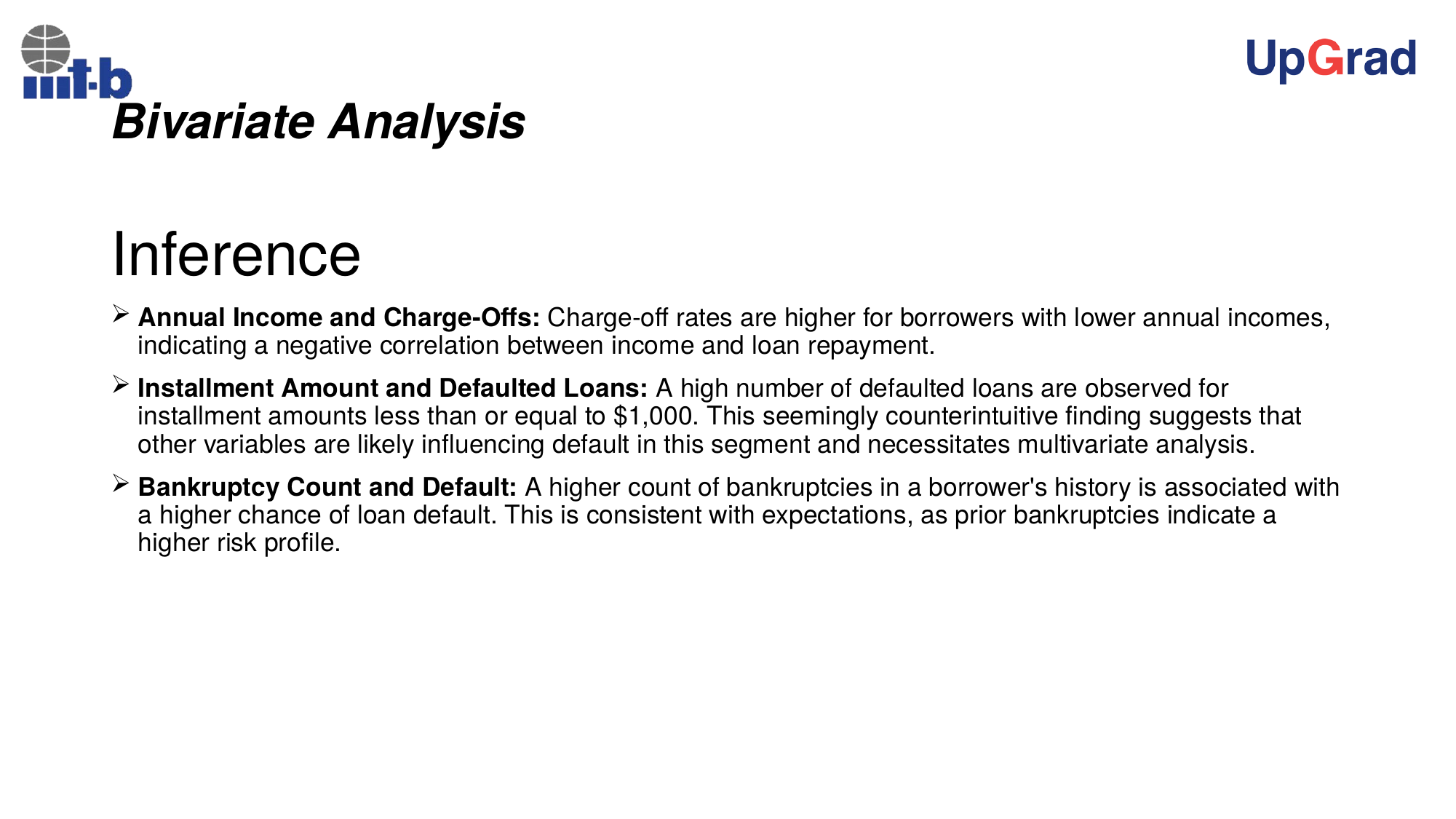

# Bivariate Analysis
Inference
Annual Income and Charge-Offs: Charge-off rates are higher for borrowers with lower annual incomes, indicating a negative correlation between income and loan repayment.
Installment Amount and Defaulted Loans: A high number of defaulted loans are observed for installment amounts less than or equal to $1,000. This seemingly counterintuitive finding suggests that other variables are likely influencing default in this segment and necessitates multivariate analysis.
Bankruptcy Count and Default: A higher count of bankruptcies in a borrower's history is associated with a higher chance of loan default. This is consistent with expectations, as prior bankruptcies indicate a higher risk profile.